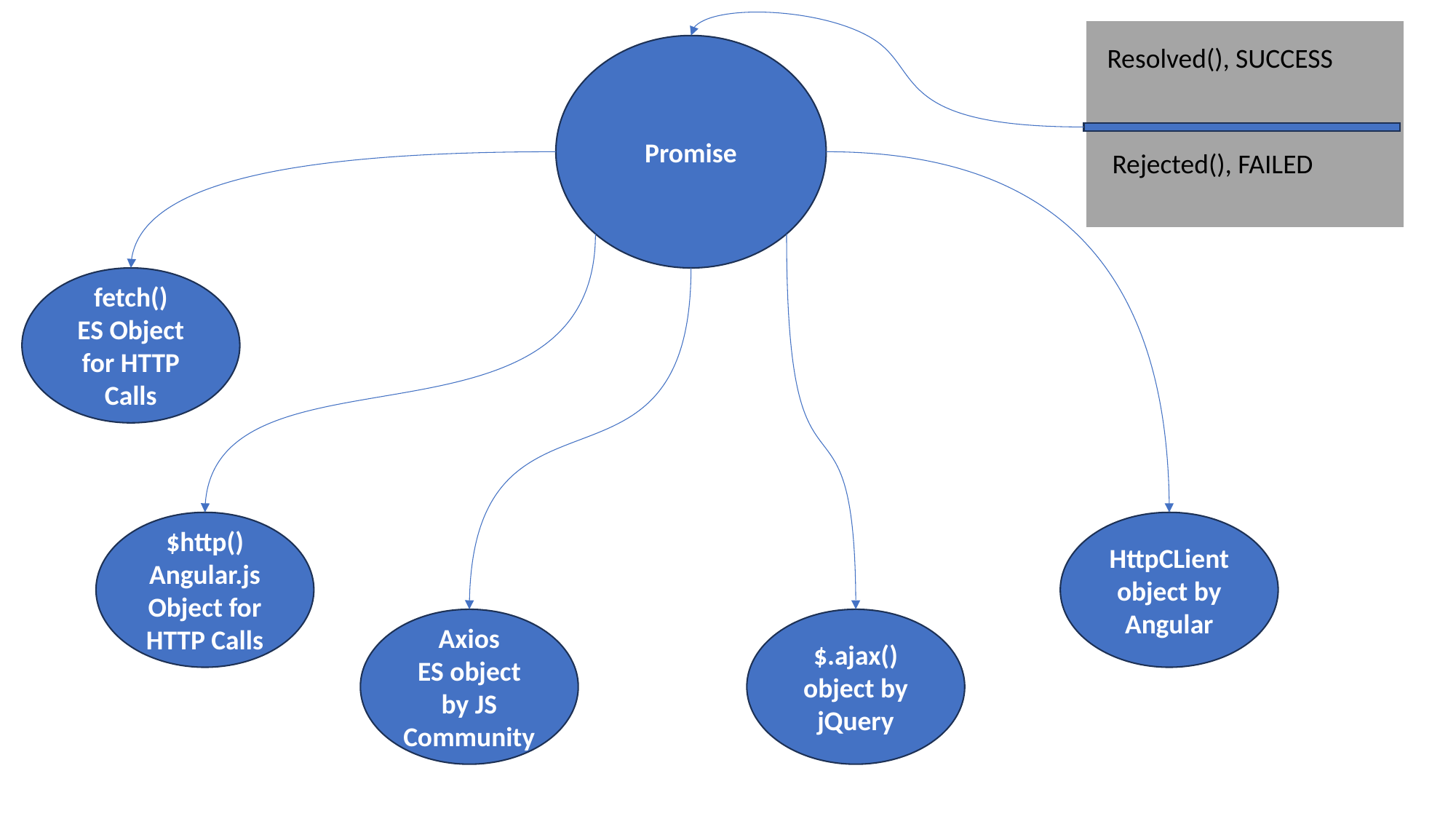

Promise
Resolved(), SUCCESS

Rejected(), FAILED
fetch()
ES Object for HTTP Calls
HttpCLient
object by Angular
$http()
Angular.js Object for HTTP Calls
$.ajax()
object by jQuery
Axios
ES object by JS Community